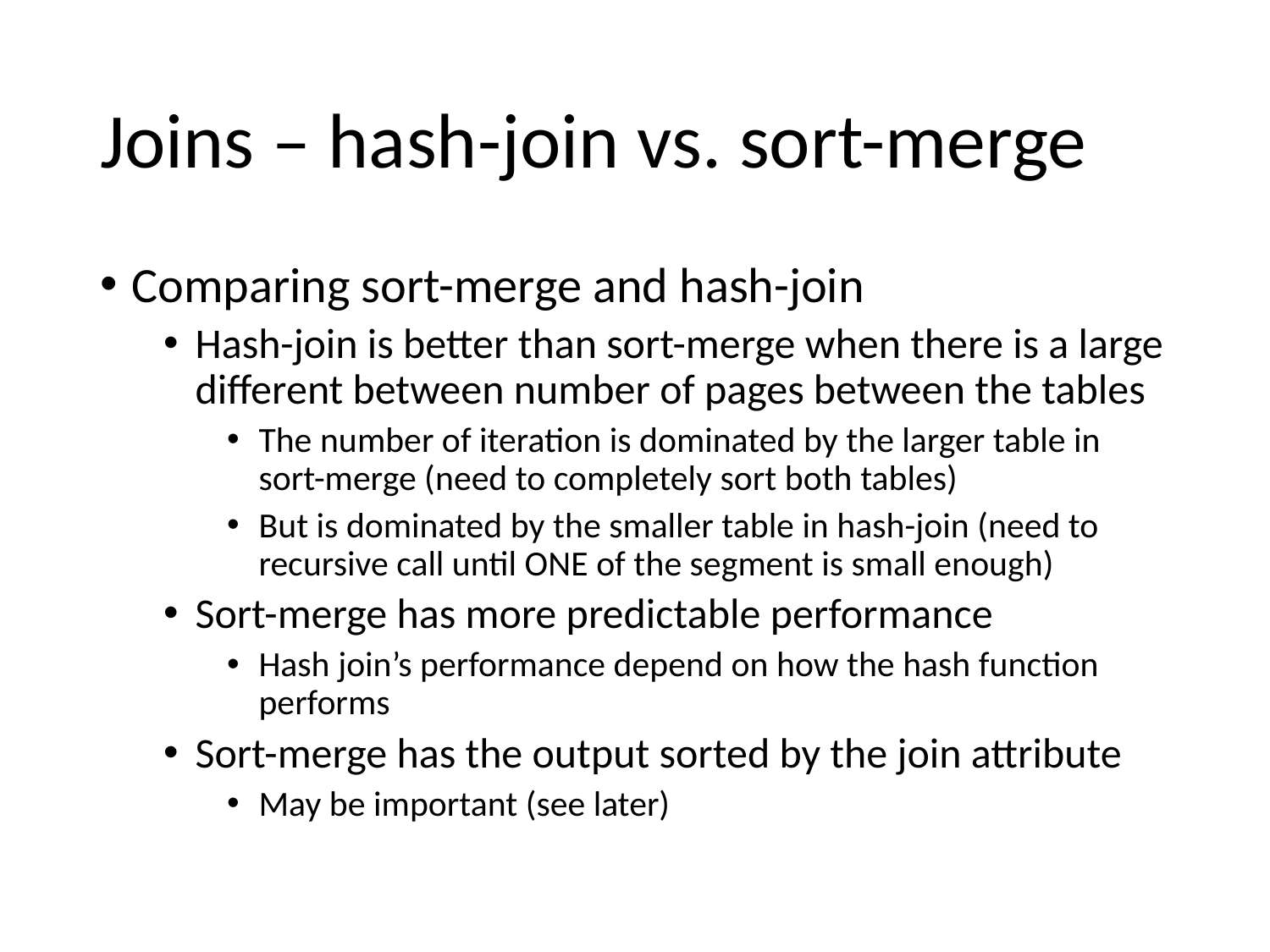

# Joins – hash-join vs. sort-merge
Comparing sort-merge and hash-join
Hash-join is better than sort-merge when there is a large different between number of pages between the tables
The number of iteration is dominated by the larger table in sort-merge (need to completely sort both tables)
But is dominated by the smaller table in hash-join (need to recursive call until ONE of the segment is small enough)
Sort-merge has more predictable performance
Hash join’s performance depend on how the hash function performs
Sort-merge has the output sorted by the join attribute
May be important (see later)